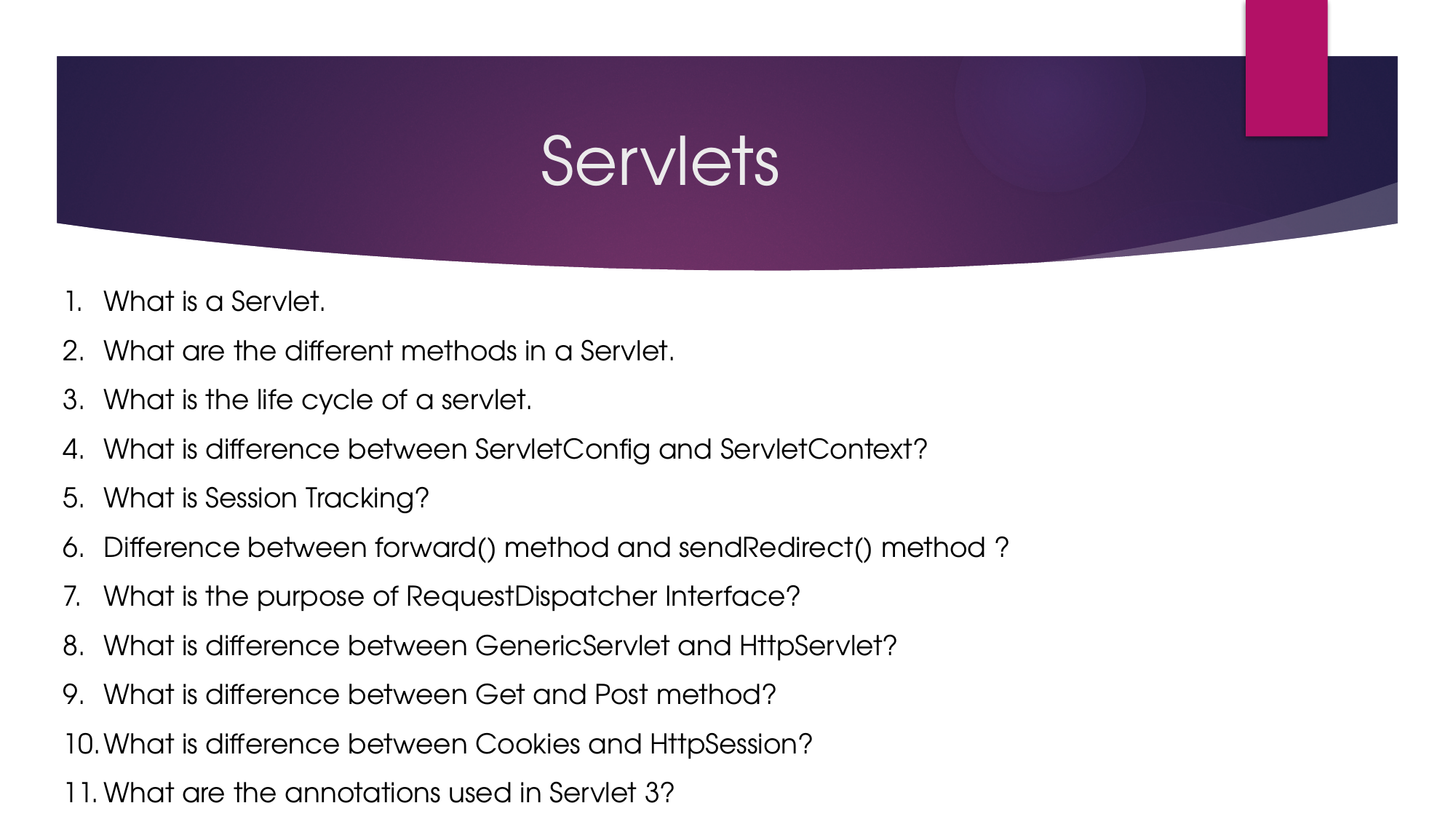

# Servlets
What is a Servlet.
What are the different methods in a Servlet.
What is the life cycle of a servlet.
What is difference between ServletConfig and ServletContext?
What is Session Tracking?
Difference between forward() method and sendRedirect() method ?
What is the purpose of RequestDispatcher Interface?
What is difference between GenericServlet and HttpServlet?
What is difference between Get and Post method?
What is difference between Cookies and HttpSession?
What are the annotations used in Servlet 3?